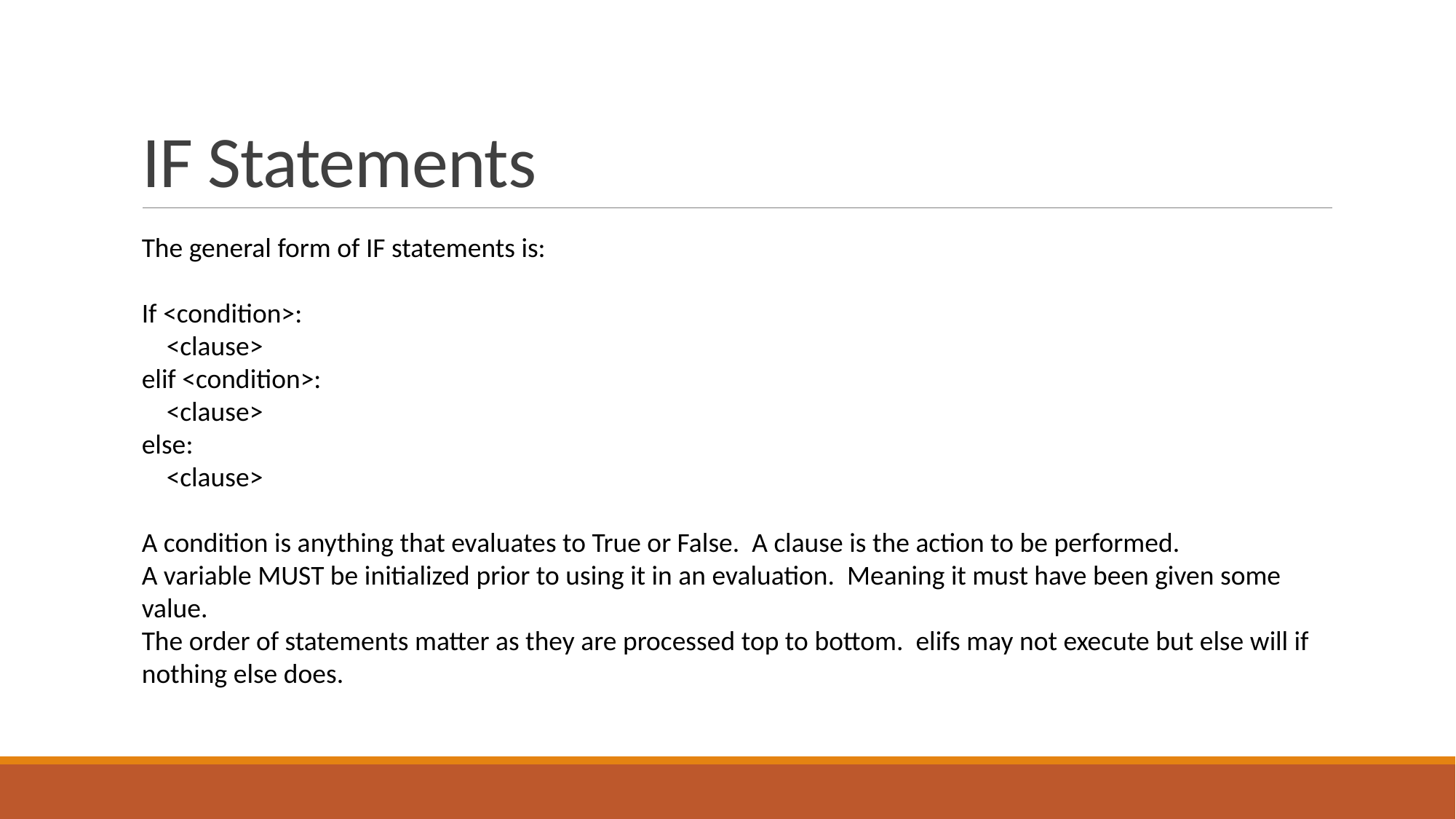

# IF Statements
The general form of IF statements is:

If <condition>:
    <clause>
elif <condition>:
    <clause>
else:
    <clause>

A condition is anything that evaluates to True or False.  A clause is the action to be performed.
A variable MUST be initialized prior to using it in an evaluation.  Meaning it must have been given some value.
The order of statements matter as they are processed top to bottom.  elifs may not execute but else will if nothing else does.